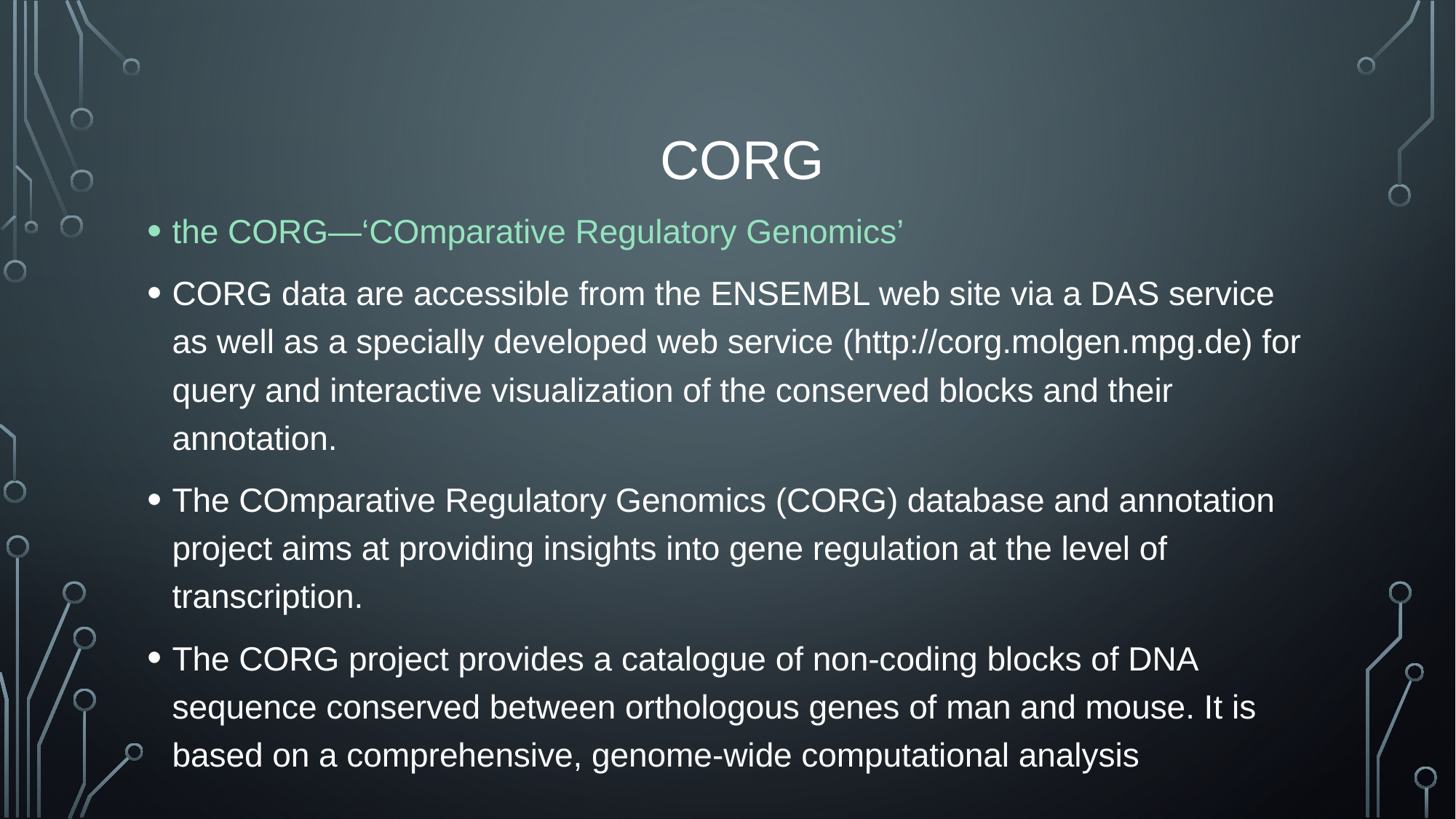

# CORG
the CORG—‘COmparative Regulatory Genomics’
CORG data are accessible from the ENSEMBL web site via a DAS service as well as a specially developed web service (http://corg.molgen.mpg.de) for query and interactive visualization of the conserved blocks and their annotation.
The COmparative Regulatory Genomics (CORG) database and annotation project aims at providing insights into gene regulation at the level of transcription.
The CORG project provides a catalogue of non-coding blocks of DNA sequence conserved between orthologous genes of man and mouse. It is based on a comprehensive, genome-wide computational analysis